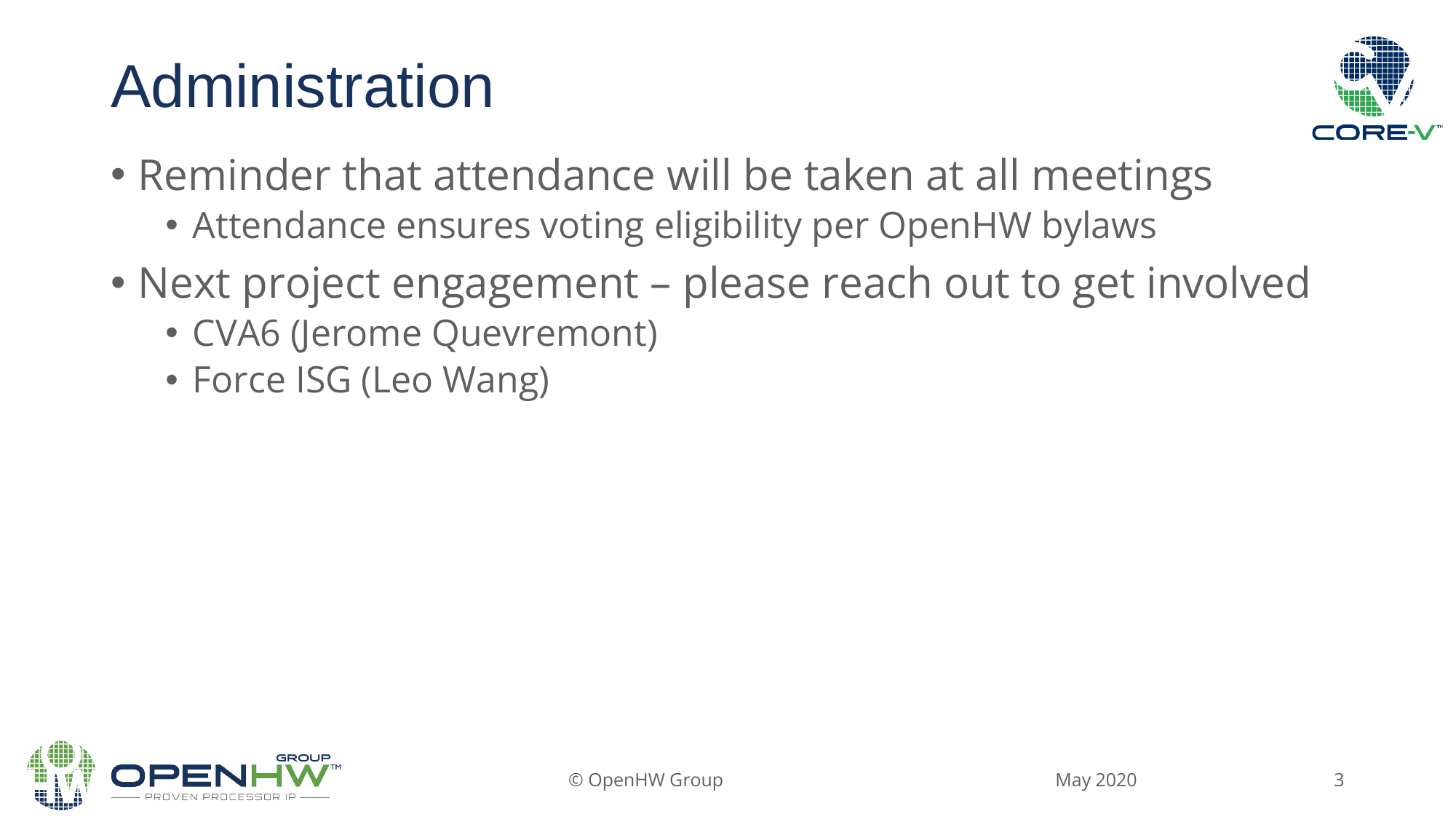

# Administration
Reminder that attendance will be taken at all meetings
Attendance ensures voting eligibility per OpenHW bylaws
Next project engagement – please reach out to get involved
CVA6 (Jerome Quevremont)
Force ISG (Leo Wang)

May 2020
© OpenHW Group
3